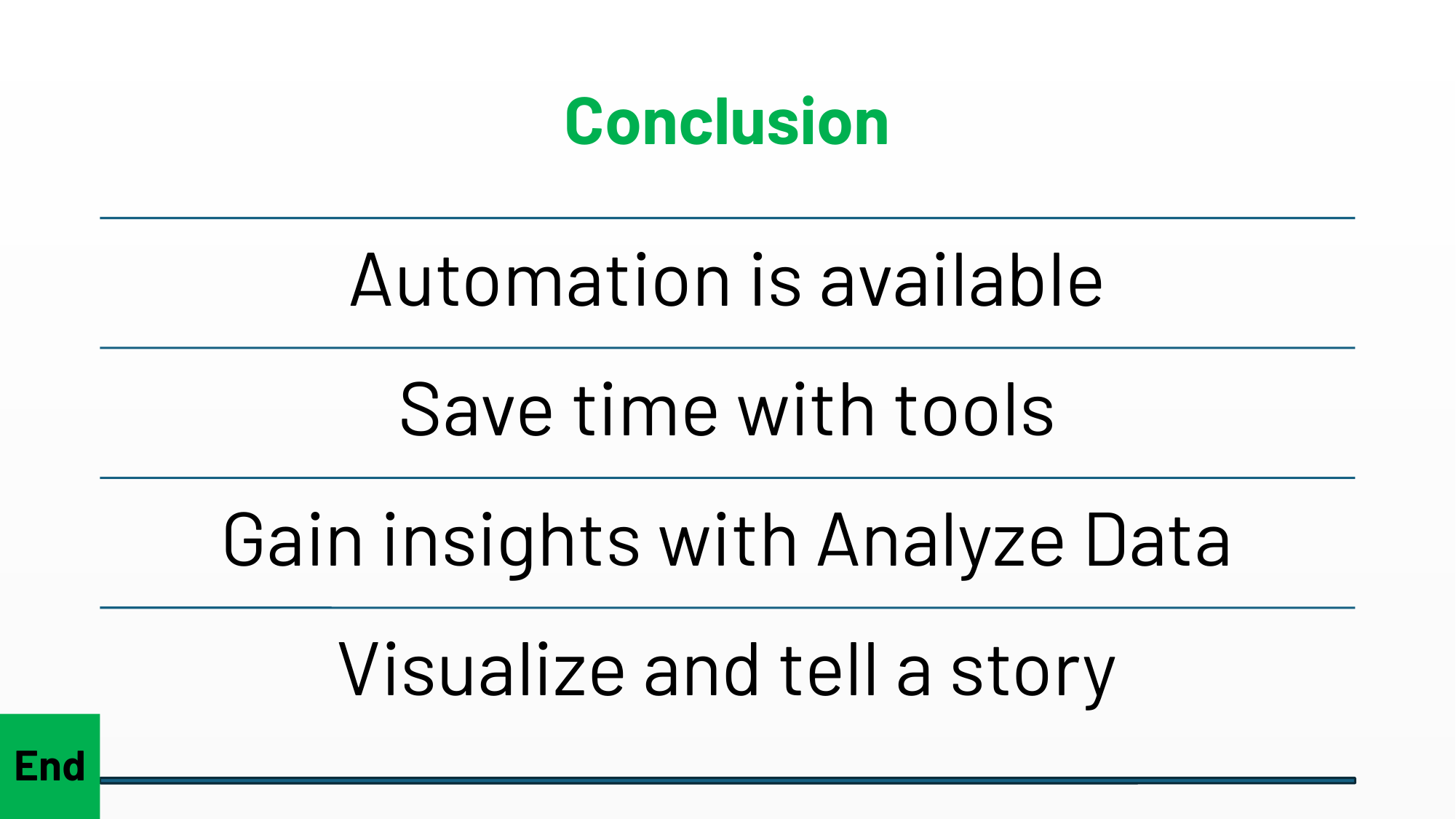

# Conclusion
Automation is available
Save time with tools
Gain insights with Analyze Data
Visualize and tell a story
End